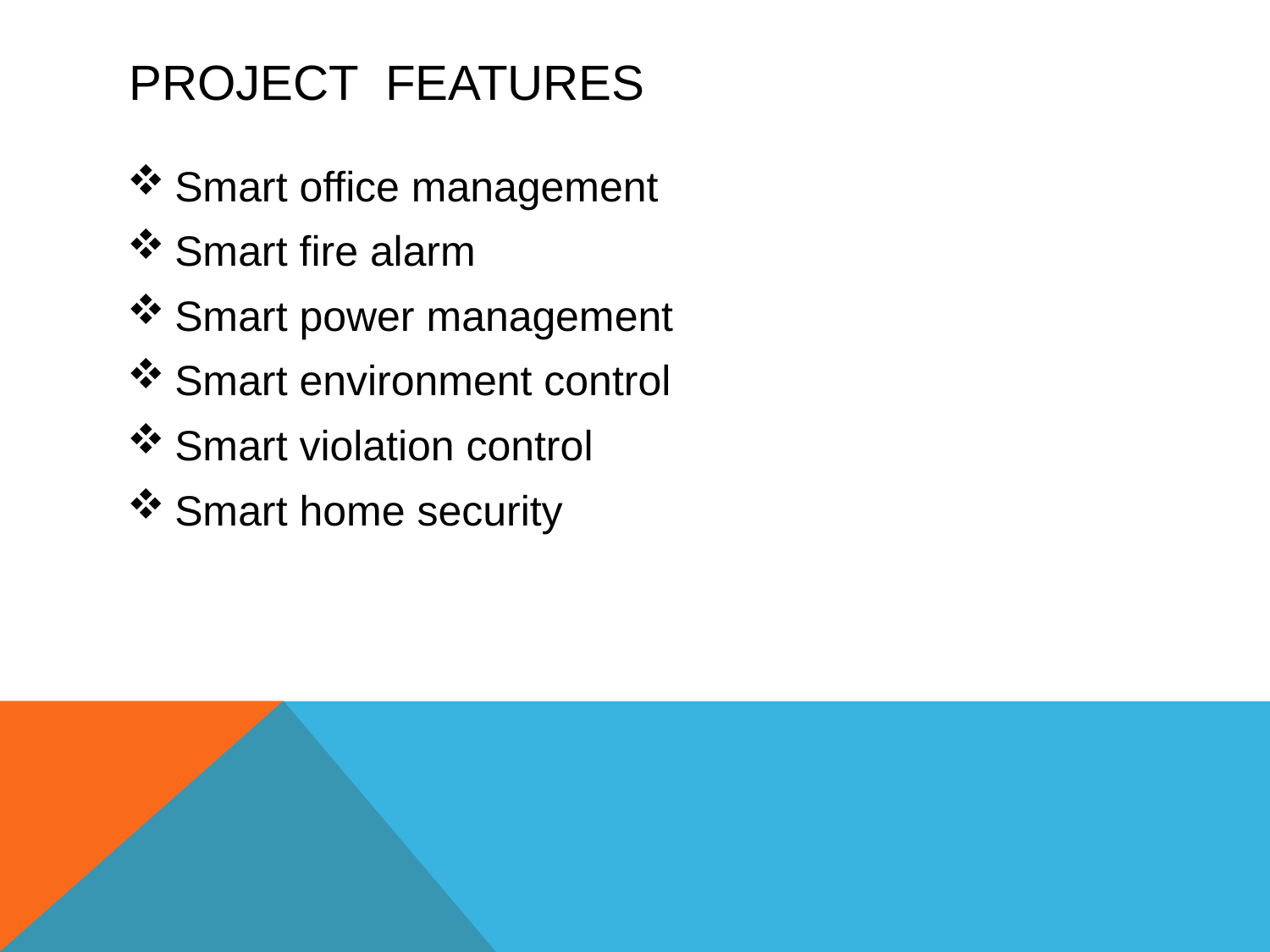

# Project  Features
Smart office management
Smart fire alarm
Smart power management
Smart environment control
Smart violation control
Smart home security